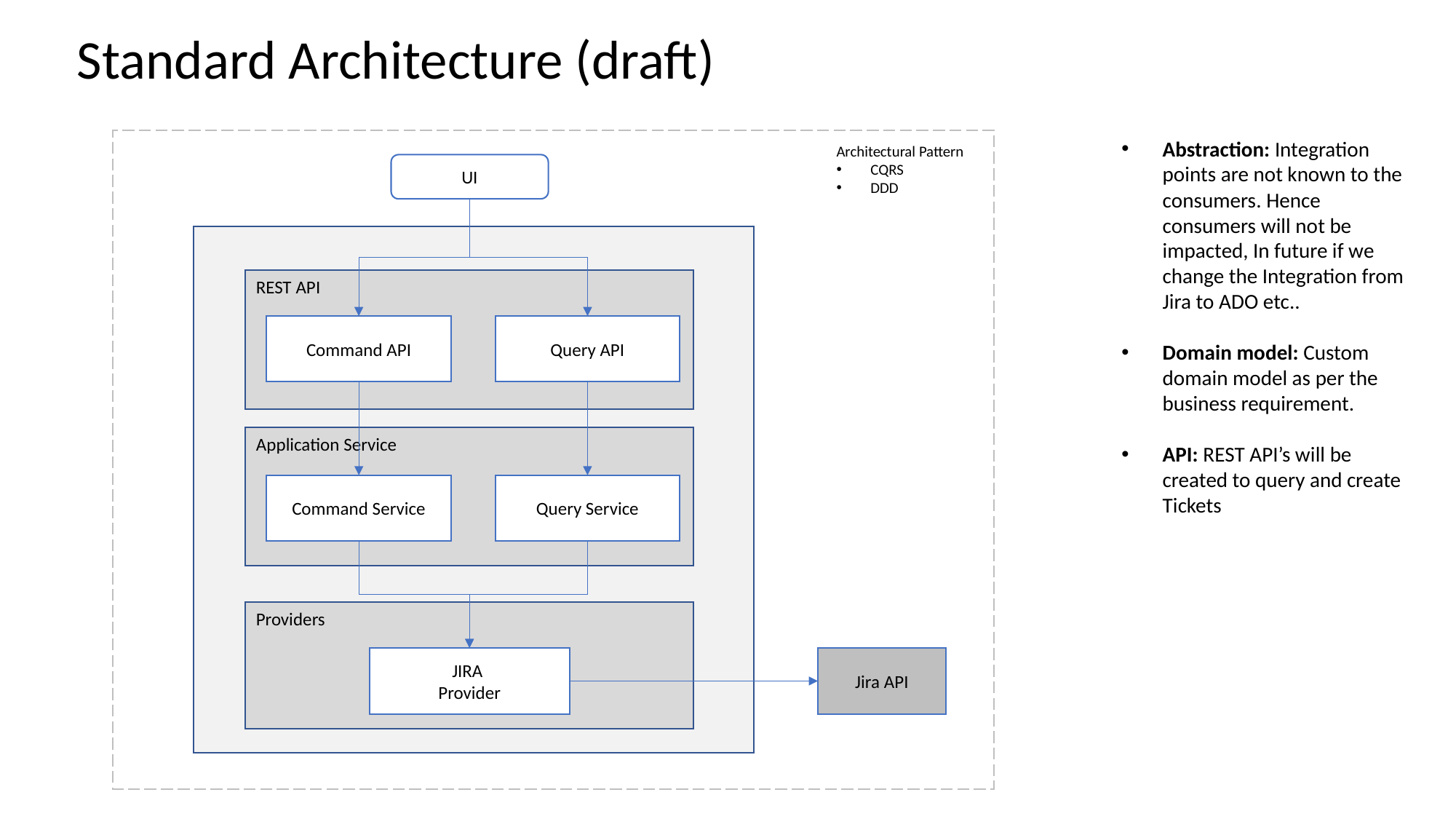

Standard Architecture (draft)

Abstraction: Integration points are not known to the consumers. Hence consumers will not be impacted, In future if we change the Integration from Jira to ADO etc..

Domain model: Custom domain model as per the business requirement.

API: REST API’s will be created to query and create Tickets
Architectural Pattern
CQRS
DDD
UI

REST API
Command API
Query API
Application Service
Command Service
Query Service
Providers
Jira API
JIRA
Provider